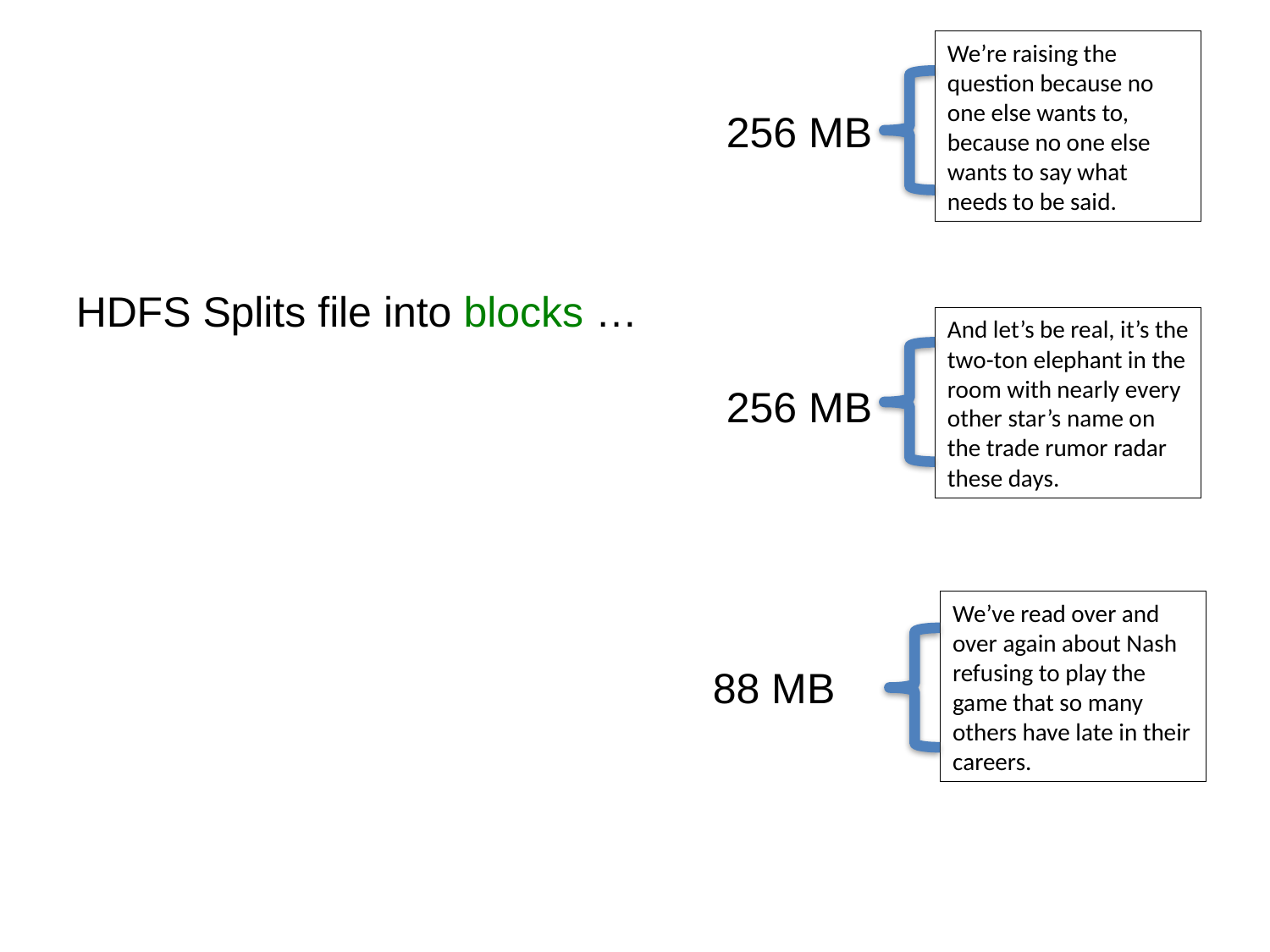

We’re raising the question because no one else wants to, because no one else wants to say what needs to be said.

          256 MB
HDFS Splits file into blocks …
And let’s be real, it’s the two-ton elephant in the room with nearly every other star’s name on the trade rumor radar these days.

          256 MB
We’ve read over and over again about Nash refusing to play the game that so many others have late in their careers.

           88 MB